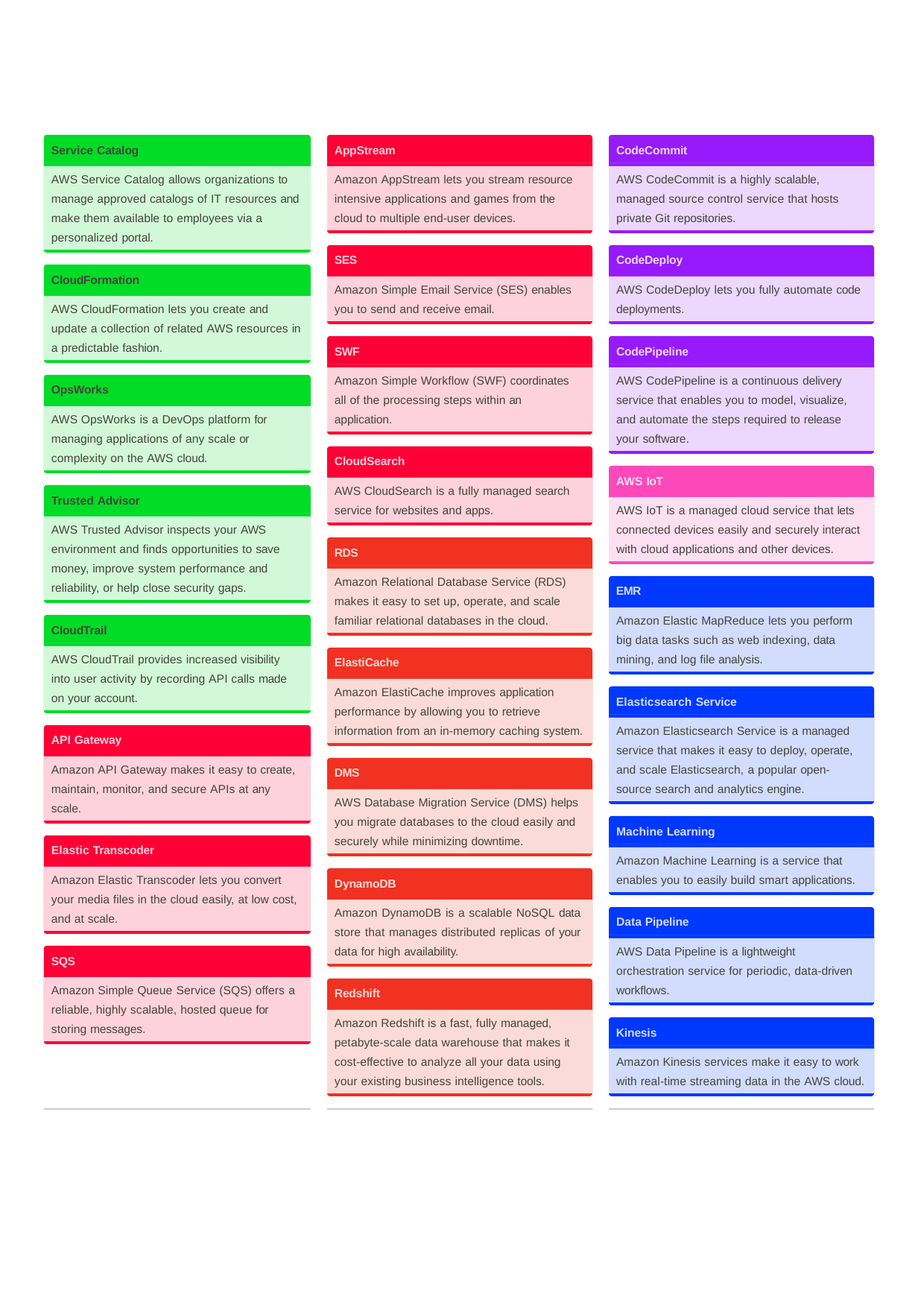

Service Catalog
AppStream
CodeCommit
AWS Service Catalog allows organizations to manage approved catalogs of IT resources and make them available to employees via a personalized portal.
Amazon AppStream lets you stream resource intensive applications and games from the cloud to multiple end-user devices.
AWS CodeCommit is a highly scalable, managed source control service that hosts private Git repositories.

SES
CodeDeploy

CloudFormation
Amazon Simple Email Service (SES) enables you to send and receive email.
AWS CodeDeploy lets you fully automate code deployments.
AWS CloudFormation lets you create and update a collection of related AWS resources in a predictable fashion.

SWF
CodePipeline
Amazon Simple Workflow (SWF) coordinates all of the processing steps within an application.
AWS CodePipeline is a continuous delivery service that enables you to model, visualize, and automate the steps required to release your software.

OpsWorks
AWS OpsWorks is a DevOps platform for managing applications of any scale or complexity on the AWS cloud.

CloudSearch

AWS IoT
AWS CloudSearch is a fully managed search service for websites and apps.

Trusted Advisor
AWS IoT is a managed cloud service that lets connected devices easily and securely interact with cloud applications and other devices.
AWS Trusted Advisor inspects your AWS environment and finds opportunities to save money, improve system performance and reliability, or help close security gaps.

RDS
Amazon Relational Database Service (RDS) makes it easy to set up, operate, and scale familiar relational databases in the cloud.

EMR
Amazon Elastic MapReduce lets you perform big data tasks such as web indexing, data mining, and log file analysis.

CloudTrail
AWS CloudTrail provides increased visibility into user activity by recording API calls made on your account.

ElastiCache
Amazon ElastiCache improves application performance by allowing you to retrieve information from an in-memory caching system.

Elasticsearch Service
Amazon Elasticsearch Service is a managed service that makes it easy to deploy, operate, and scale Elasticsearch, a popular open- source search and analytics engine.

API Gateway
Amazon API Gateway makes it easy to create, maintain, monitor, and secure APIs at any scale.

DMS
AWS Database Migration Service (DMS) helps you migrate databases to the cloud easily and securely while minimizing downtime.

Machine Learning

Elastic Transcoder
Amazon Machine Learning is a service that enables you to easily build smart applications.
Amazon Elastic Transcoder lets you convert your media files in the cloud easily, at low cost, and at scale.

DynamoDB
Amazon DynamoDB is a scalable NoSQL data store that manages distributed replicas of your data for high availability.

Data Pipeline
AWS Data Pipeline is a lightweight orchestration service for periodic, data-driven workflows.

SQS
Amazon Simple Queue Service (SQS) offers a reliable, highly scalable, hosted queue for storing messages.

Redshift
Amazon Redshift is a fast, fully managed, petabyte-scale data warehouse that makes it cost-effective to analyze all your data using your existing business intelligence tools.

Kinesis
Amazon Kinesis services make it easy to work with real-time streaming data in the AWS cloud.